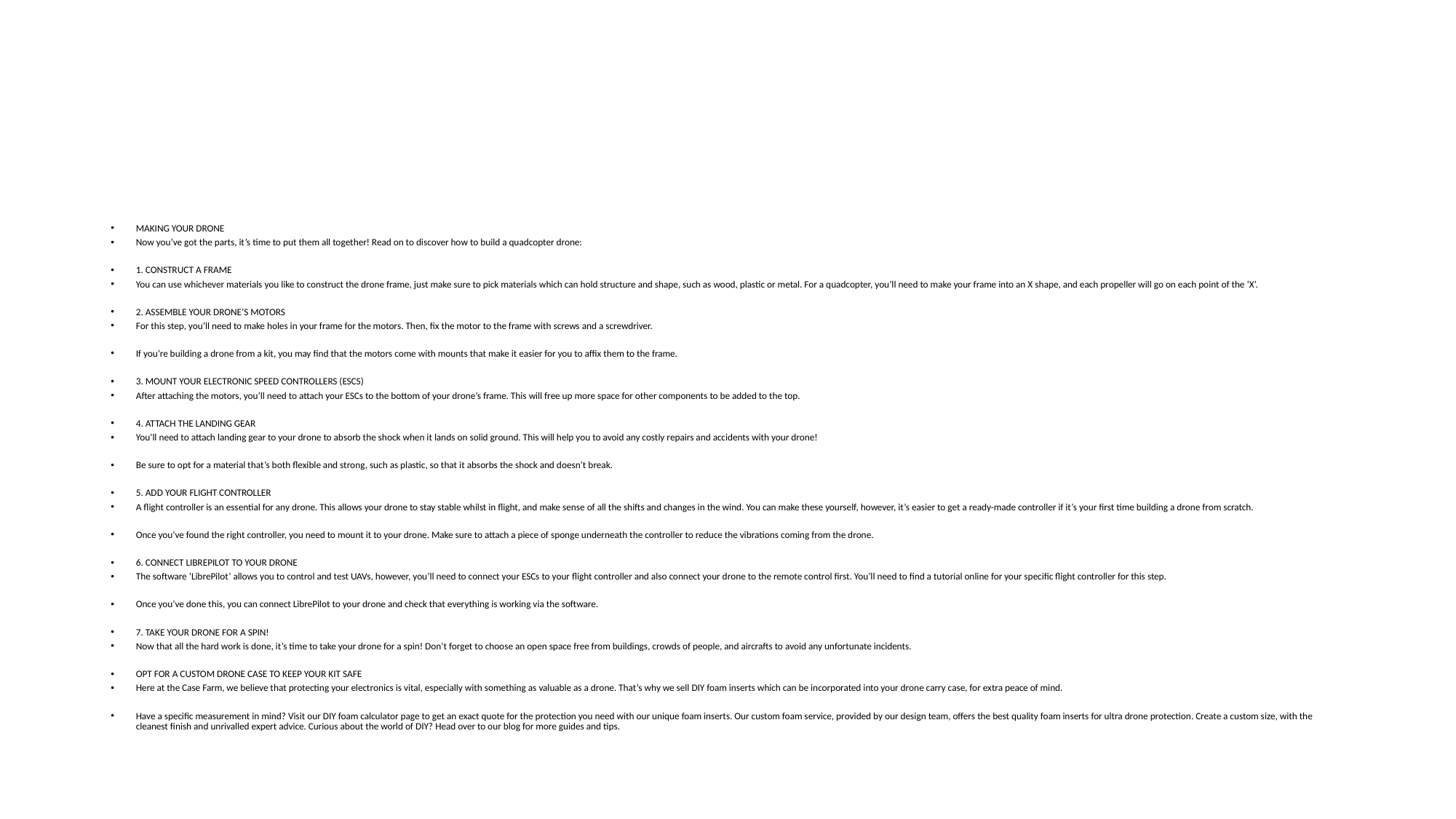

#
MAKING YOUR DRONE
Now you’ve got the parts, it’s time to put them all together! Read on to discover how to build a quadcopter drone:

1. CONSTRUCT A FRAME
You can use whichever materials you like to construct the drone frame, just make sure to pick materials which can hold structure and shape, such as wood, plastic or metal. For a quadcopter, you’ll need to make your frame into an X shape, and each propeller will go on each point of the ‘X’.

2. ASSEMBLE YOUR DRONE’S MOTORS
For this step, you’ll need to make holes in your frame for the motors. Then, fix the motor to the frame with screws and a screwdriver.

If you’re building a drone from a kit, you may find that the motors come with mounts that make it easier for you to affix them to the frame.

3. MOUNT YOUR ELECTRONIC SPEED CONTROLLERS (ESCS)
After attaching the motors, you’ll need to attach your ESCs to the bottom of your drone’s frame. This will free up more space for other components to be added to the top.

4. ATTACH THE LANDING GEAR
You’ll need to attach landing gear to your drone to absorb the shock when it lands on solid ground. This will help you to avoid any costly repairs and accidents with your drone!

Be sure to opt for a material that’s both flexible and strong, such as plastic, so that it absorbs the shock and doesn’t break.

5. ADD YOUR FLIGHT CONTROLLER
A flight controller is an essential for any drone. This allows your drone to stay stable whilst in flight, and make sense of all the shifts and changes in the wind. You can make these yourself, however, it’s easier to get a ready-made controller if it’s your first time building a drone from scratch.

Once you’ve found the right controller, you need to mount it to your drone. Make sure to attach a piece of sponge underneath the controller to reduce the vibrations coming from the drone.

6. CONNECT LIBREPILOT TO YOUR DRONE
The software ‘LibrePilot’ allows you to control and test UAVs, however, you’ll need to connect your ESCs to your flight controller and also connect your drone to the remote control first. You’ll need to find a tutorial online for your specific flight controller for this step.

Once you’ve done this, you can connect LibrePilot to your drone and check that everything is working via the software.

7. TAKE YOUR DRONE FOR A SPIN!
Now that all the hard work is done, it’s time to take your drone for a spin! Don’t forget to choose an open space free from buildings, crowds of people, and aircrafts to avoid any unfortunate incidents.

OPT FOR A CUSTOM DRONE CASE TO KEEP YOUR KIT SAFE
Here at the Case Farm, we believe that protecting your electronics is vital, especially with something as valuable as a drone. That’s why we sell DIY foam inserts which can be incorporated into your drone carry case, for extra peace of mind.

Have a specific measurement in mind? Visit our DIY foam calculator page to get an exact quote for the protection you need with our unique foam inserts. Our custom foam service, provided by our design team, offers the best quality foam inserts for ultra drone protection. Create a custom size, with the cleanest finish and unrivalled expert advice. Curious about the world of DIY? Head over to our blog for more guides and tips.